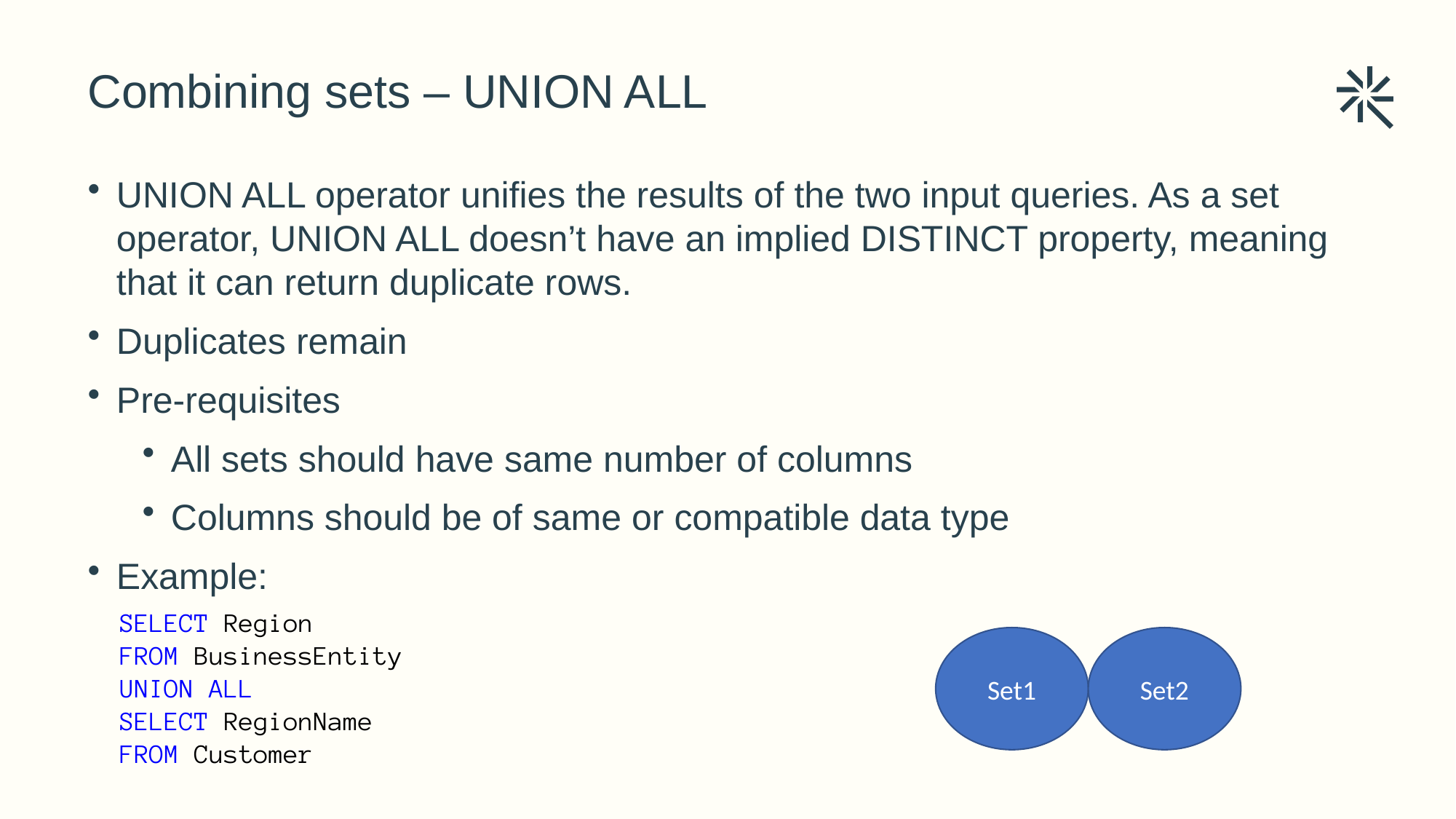

# Combining sets – UNION ALL
UNION ALL operator unifies the results of the two input queries. As a set operator, UNION ALL doesn’t have an implied DISTINCT property, meaning that it can return duplicate rows.
Duplicates remain
Pre-requisites
All sets should have same number of columns
Columns should be of same or compatible data type
Example:
SELECT Region
FROM BusinessEntity
UNION ALL
SELECT RegionName
FROM Customer

Set1

Set2